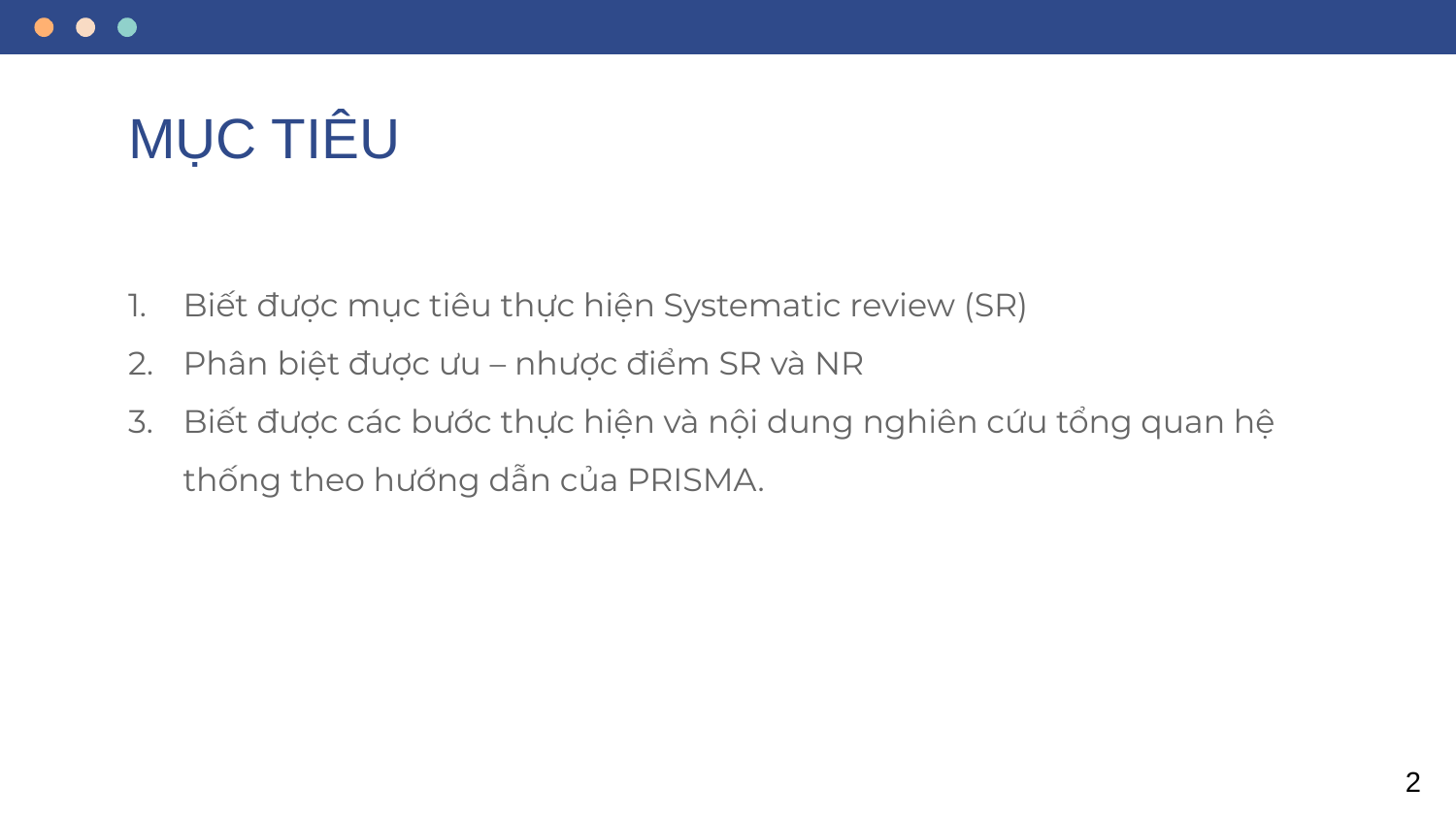

# MỤC TIÊU
Biết được mục tiêu thực hiện Systematic review (SR)
Phân biệt được ưu – nhược điểm SR và NR
Biết được các bước thực hiện và nội dung nghiên cứu tổng quan hệ thống theo hướng dẫn của PRISMA.

2